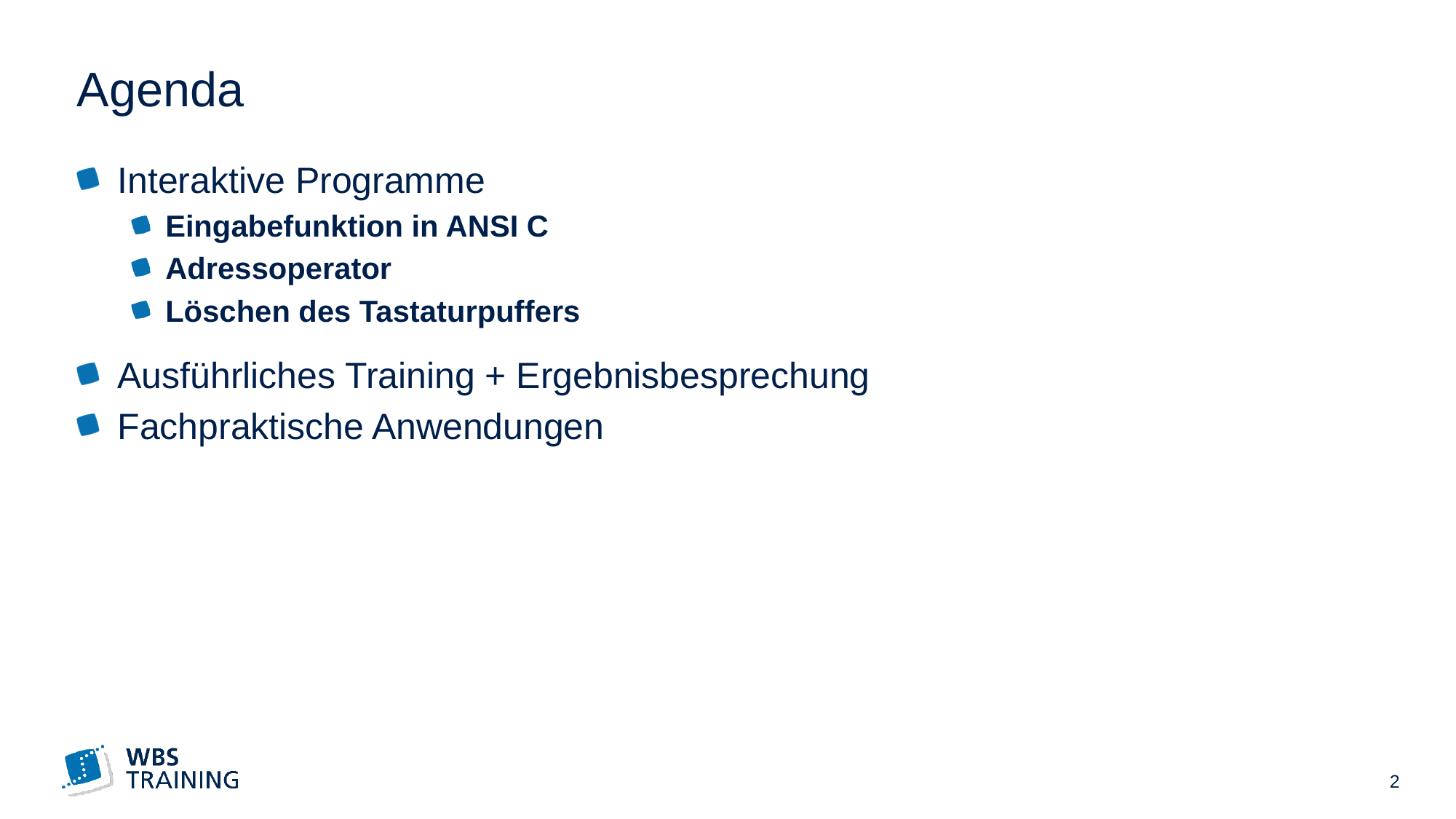

# Agenda
Interaktive Programme
Eingabefunktion in ANSI C
Adressoperator
Löschen des Tastaturpuffers

Ausführliches Training + Ergebnisbesprechung
Fachpraktische Anwendungen

    2